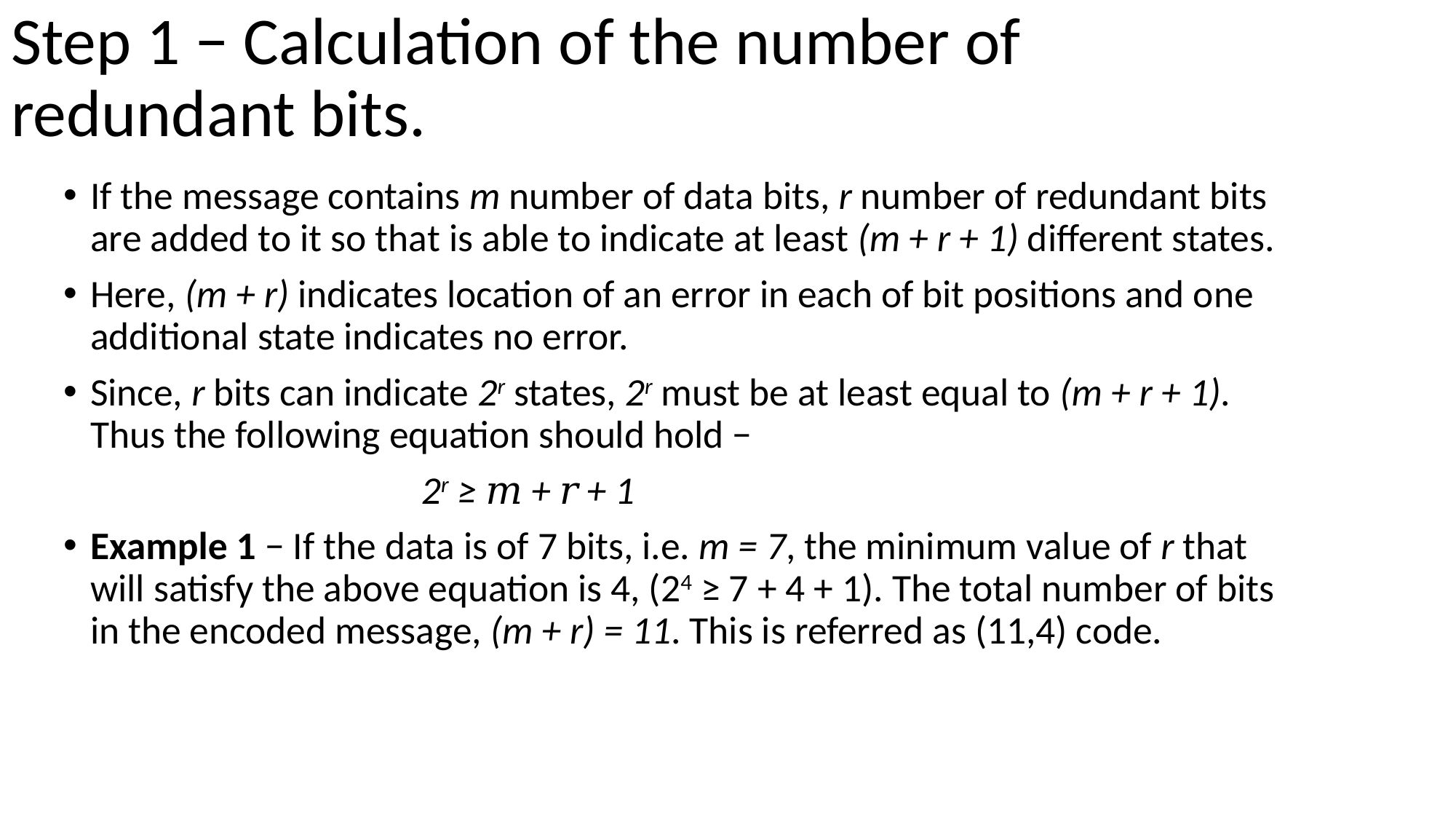

# Step 1 − Calculation of the number of redundant bits.
If the message contains m number of data bits, r number of redundant bits are added to it so that is able to indicate at least (m + r + 1) different states.
Here, (m + r) indicates location of an error in each of bit positions and one additional state indicates no error.
Since, r bits can indicate 2r states, 2r must be at least equal to (m + r + 1). Thus the following equation should hold −
                                         2r ≥ 𝑚 + 𝑟 + 1
Example 1 − If the data is of 7 bits, i.e. m = 7, the minimum value of r that will satisfy the above equation is 4, (24 ≥ 7 + 4 + 1). The total number of bits in the encoded message, (m + r) = 11. This is referred as (11,4) code.